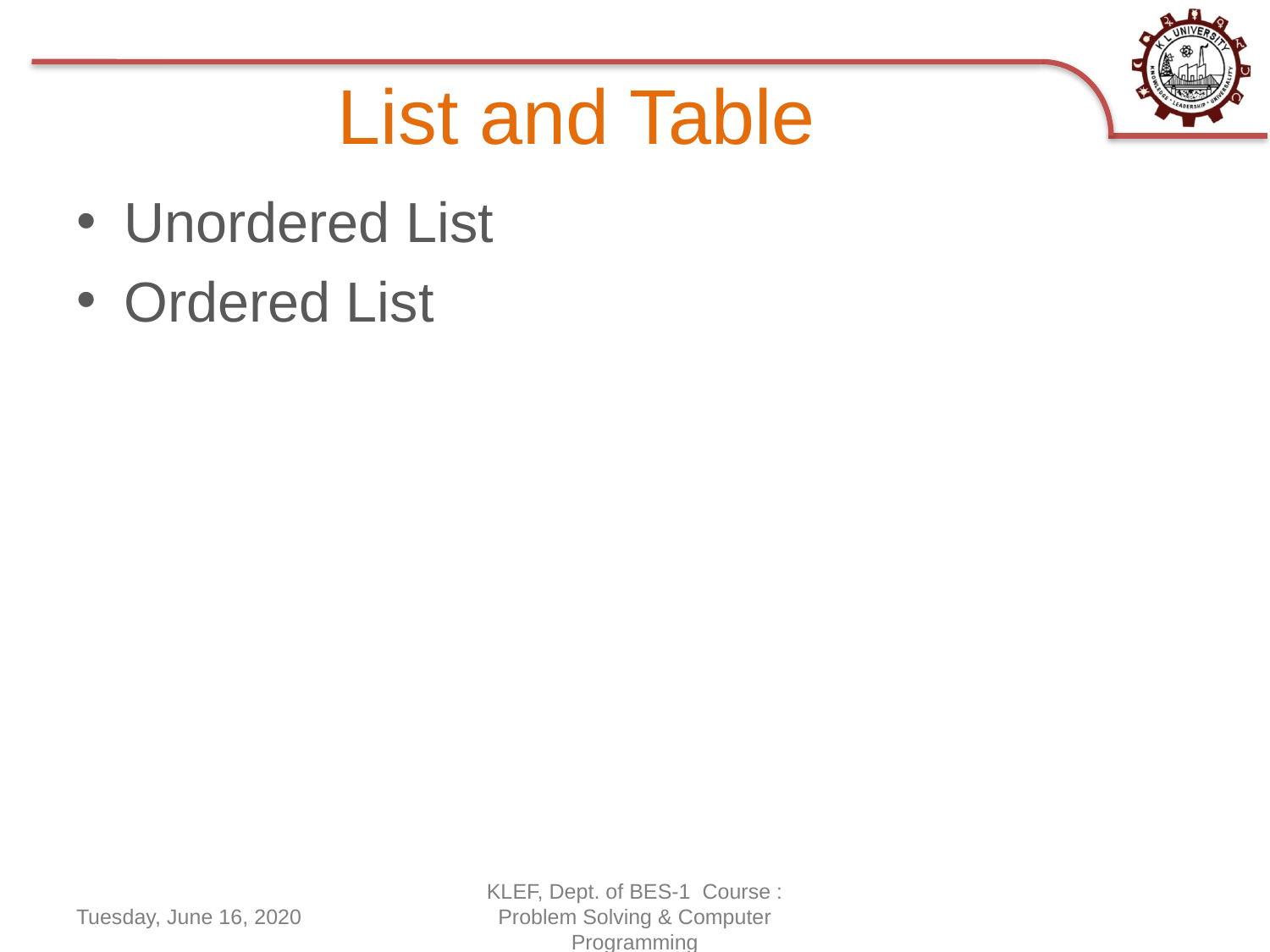

# List and Table
Unordered List
Ordered List

Tuesday, June 16, 2020
KLEF, Dept. of BES-1  Course : Problem Solving & Computer Programming